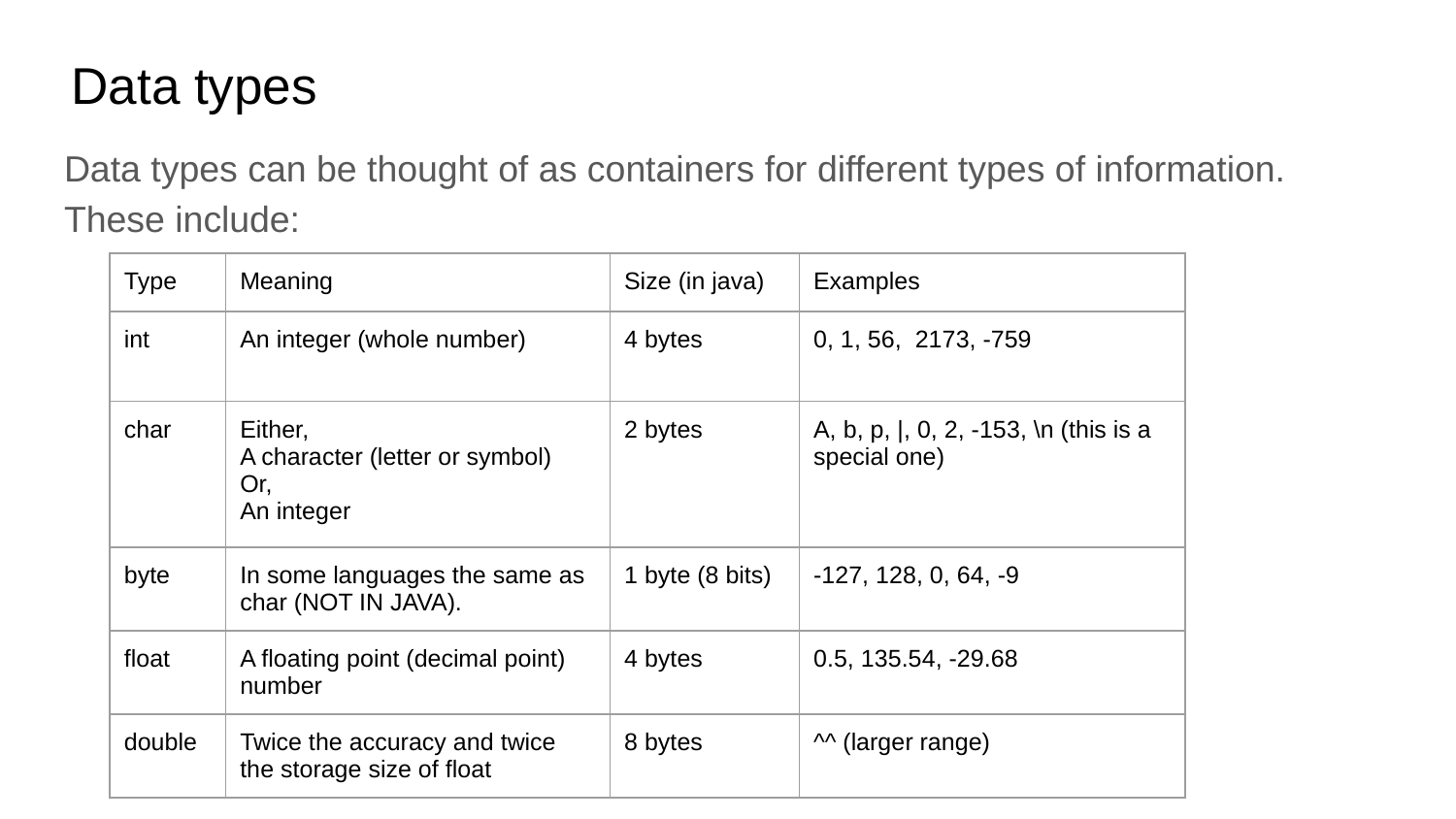

# Data types
Data types can be thought of as containers for different types of information. These include:

| Type | Meaning | Size (in java) | Examples |
| --- | --- | --- | --- |
| int | An integer (whole number) | 4 bytes | 0, 1, 56, 2173, -759 |
| char | Either, A character (letter or symbol) Or, An integer | 2 bytes | A, b, p, |, 0, 2, -153, \n (this is a special one) |
| byte | In some languages the same as char (NOT IN JAVA). | 1 byte (8 bits) | -127, 128, 0, 64, -9 |
| float | A floating point (decimal point) number | 4 bytes | 0.5, 135.54, -29.68 |
| double | Twice the accuracy and twice the storage size of float | 8 bytes | ^^ (larger range) |